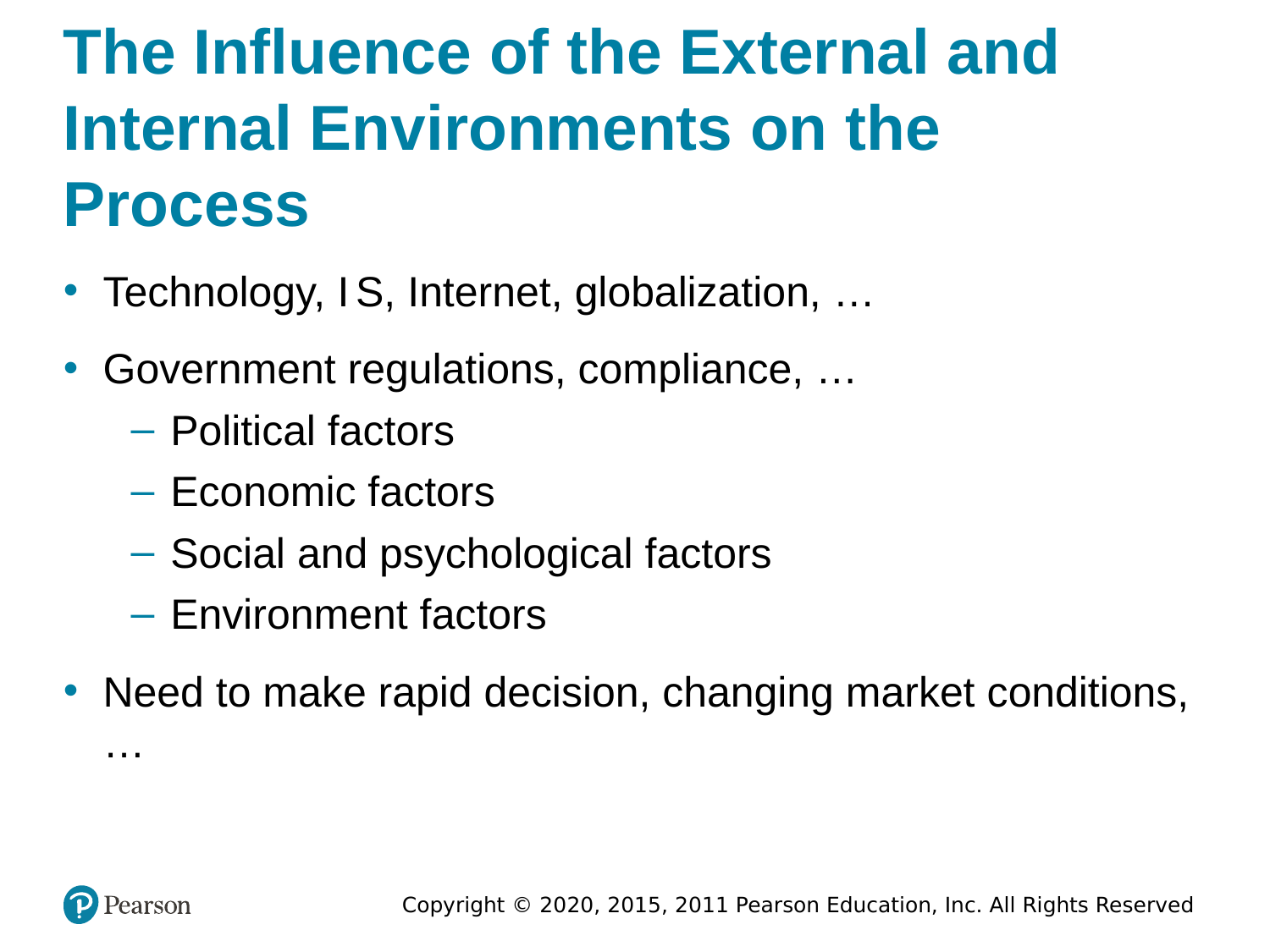

# The Influence of the External and Internal Environments on the Process
Technology, I S, Internet, globalization, …
Government regulations, compliance, …
Political factors
Economic factors
Social and psychological factors
Environment factors
Need to make rapid decision, changing market conditions, …